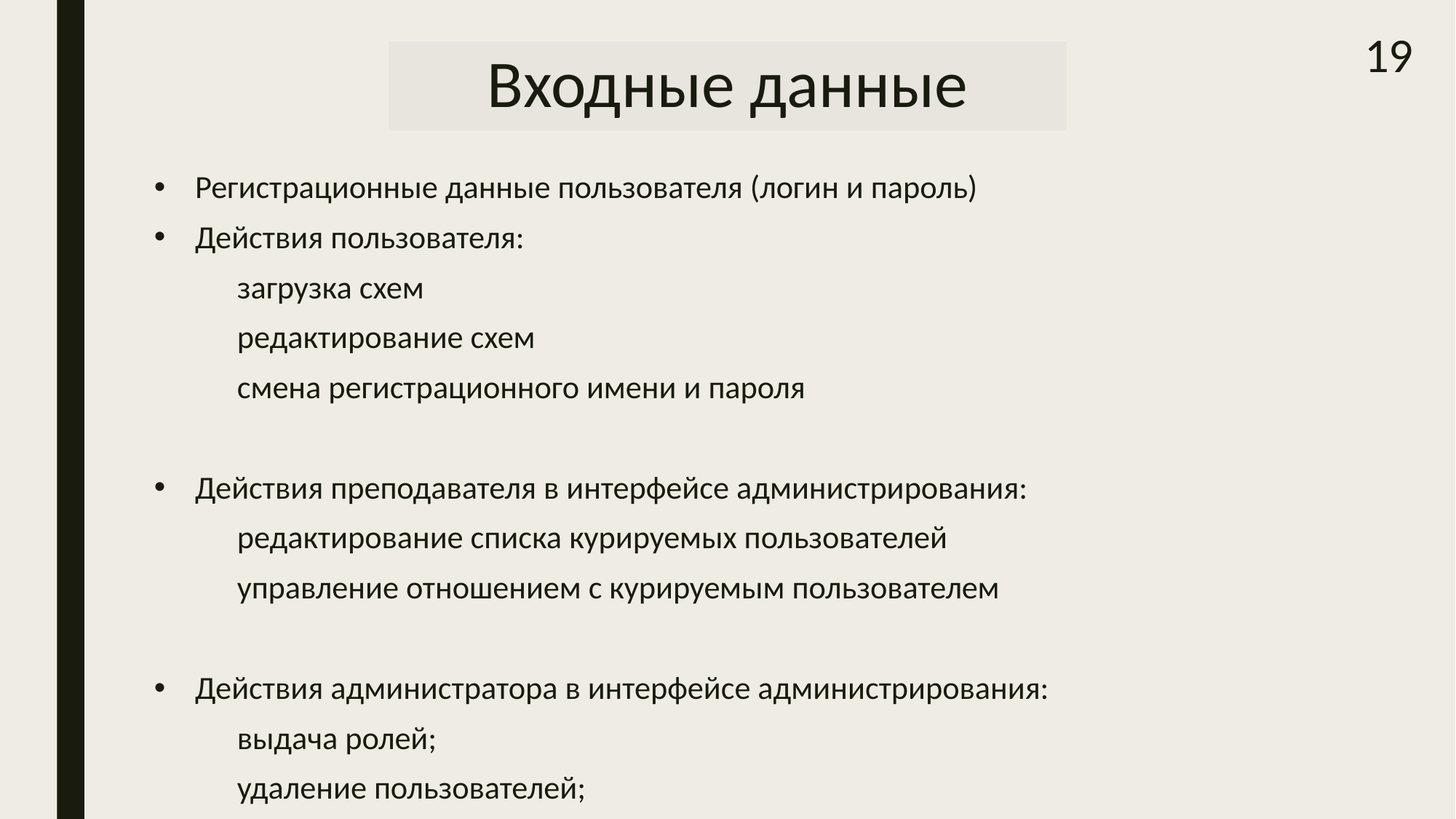

19
# Входные данные
Регистрационные данные пользователя (логин и пароль)
Действия пользователя:
	загрузка схем
	редактирование схем
	смена регистрационного имени и пароля

Действия преподавателя в интерфейсе администрирования:
	редактирование списка курируемых пользователей
	управление отношением с курируемым пользователем

Действия администратора в интерфейсе администрирования:
	выдача ролей;
	удаление пользователей;